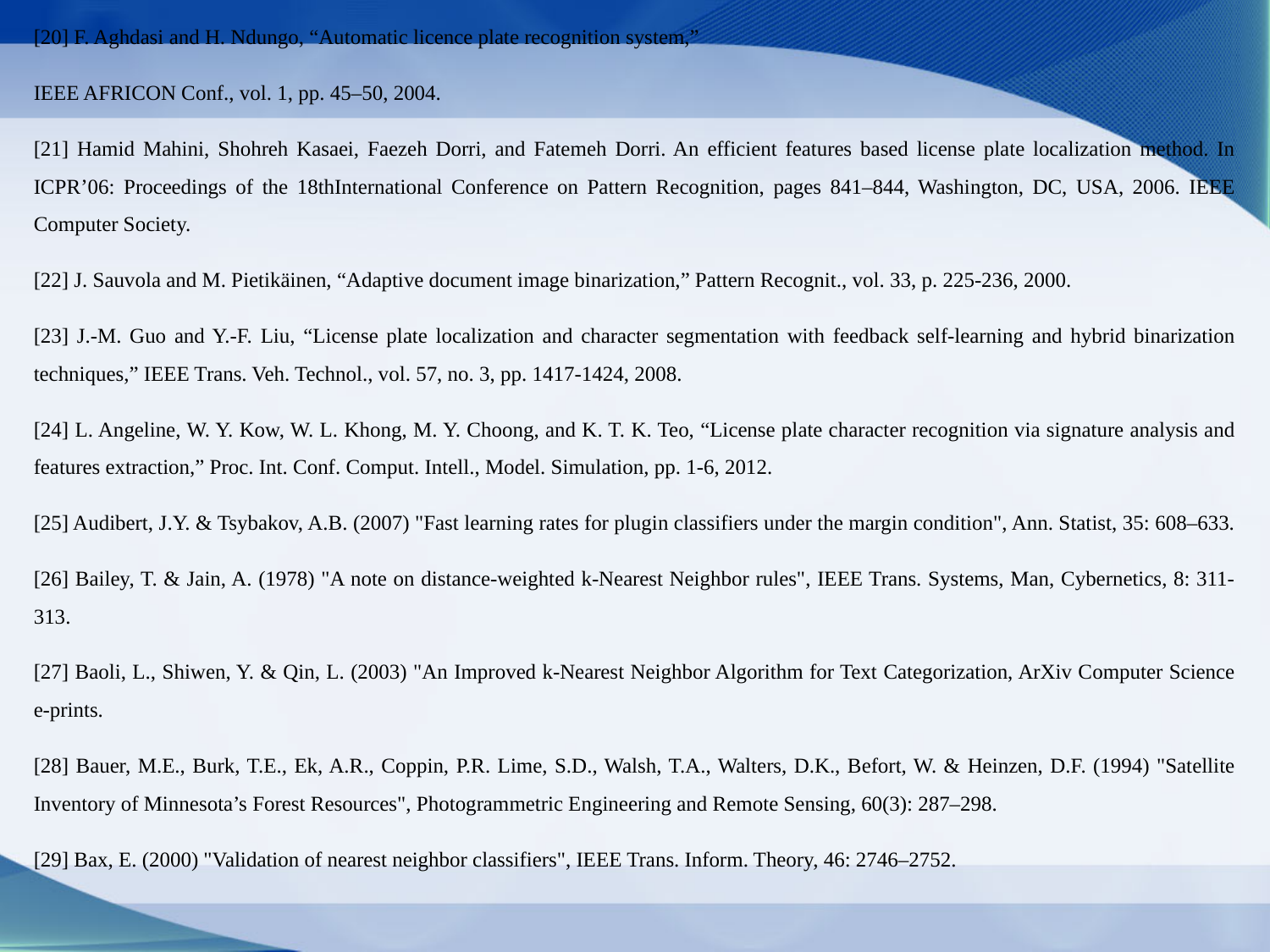

[20] F. Aghdasi and H. Ndungo, “Automatic licence plate recognition system,”
IEEE AFRICON Conf., vol. 1, pp. 45–50, 2004.
[21] Hamid Mahini, Shohreh Kasaei, Faezeh Dorri, and Fatemeh Dorri. An efficient features based license plate localization method. In ICPR’06: Proceedings of the 18thInternational Conference on Pattern Recognition, pages 841–844, Washington, DC, USA, 2006. IEEE Computer Society.
[22] J. Sauvola and M. Pietikäinen, “Adaptive document image binarization,” Pattern Recognit., vol. 33, p. 225-236, 2000.
[23] J.-M. Guo and Y.-F. Liu, “License plate localization and character segmentation with feedback self-learning and hybrid binarization techniques,” IEEE Trans. Veh. Technol., vol. 57, no. 3, pp. 1417-1424, 2008.
[24] L. Angeline, W. Y. Kow, W. L. Khong, M. Y. Choong, and K. T. K. Teo, “License plate character recognition via signature analysis and features extraction,” Proc. Int. Conf. Comput. Intell., Model. Simulation, pp. 1-6, 2012.
[25] Audibert, J.Y. & Tsybakov, A.B. (2007) "Fast learning rates for plugin classifiers under the margin condition", Ann. Statist, 35: 608–633.
[26] Bailey, T. & Jain, A. (1978) "A note on distance-weighted k-Nearest Neighbor rules", IEEE Trans. Systems, Man, Cybernetics, 8: 311-313.
[27] Baoli, L., Shiwen, Y. & Qin, L. (2003) "An Improved k-Nearest Neighbor Algorithm for Text Categorization, ArXiv Computer Science e-prints.
[28] Bauer, M.E., Burk, T.E., Ek, A.R., Coppin, P.R. Lime, S.D., Walsh, T.A., Walters, D.K., Befort, W. & Heinzen, D.F. (1994) "Satellite Inventory of Minnesota’s Forest Resources", Photogrammetric Engineering and Remote Sensing, 60(3): 287–298.
[29] Bax, E. (2000) "Validation of nearest neighbor classifiers", IEEE Trans. Inform. Theory, 46: 2746–2752.